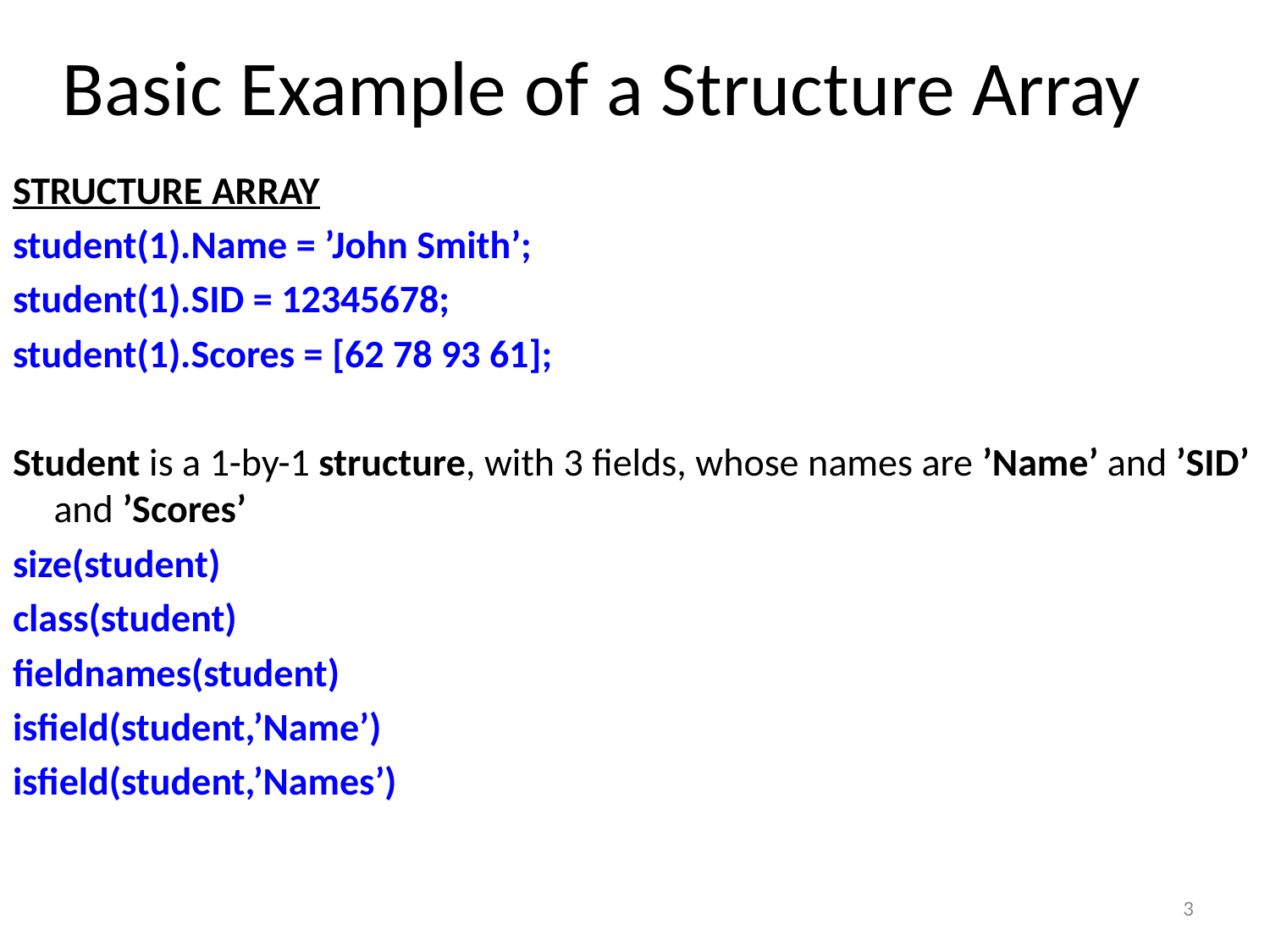

# Basic Example of a Structure Array
STRUCTURE ARRAY
student(1).Name = ’John Smith’;
student(1).SID = 12345678;
student(1).Scores = [62 78 93 61];

Student is a 1-by-1 structure, with 3 fields, whose names are ’Name’ and ’SID’ and ’Scores’
size(student)
class(student)
fieldnames(student)
isfield(student,’Name’)
isfield(student,’Names’)

3